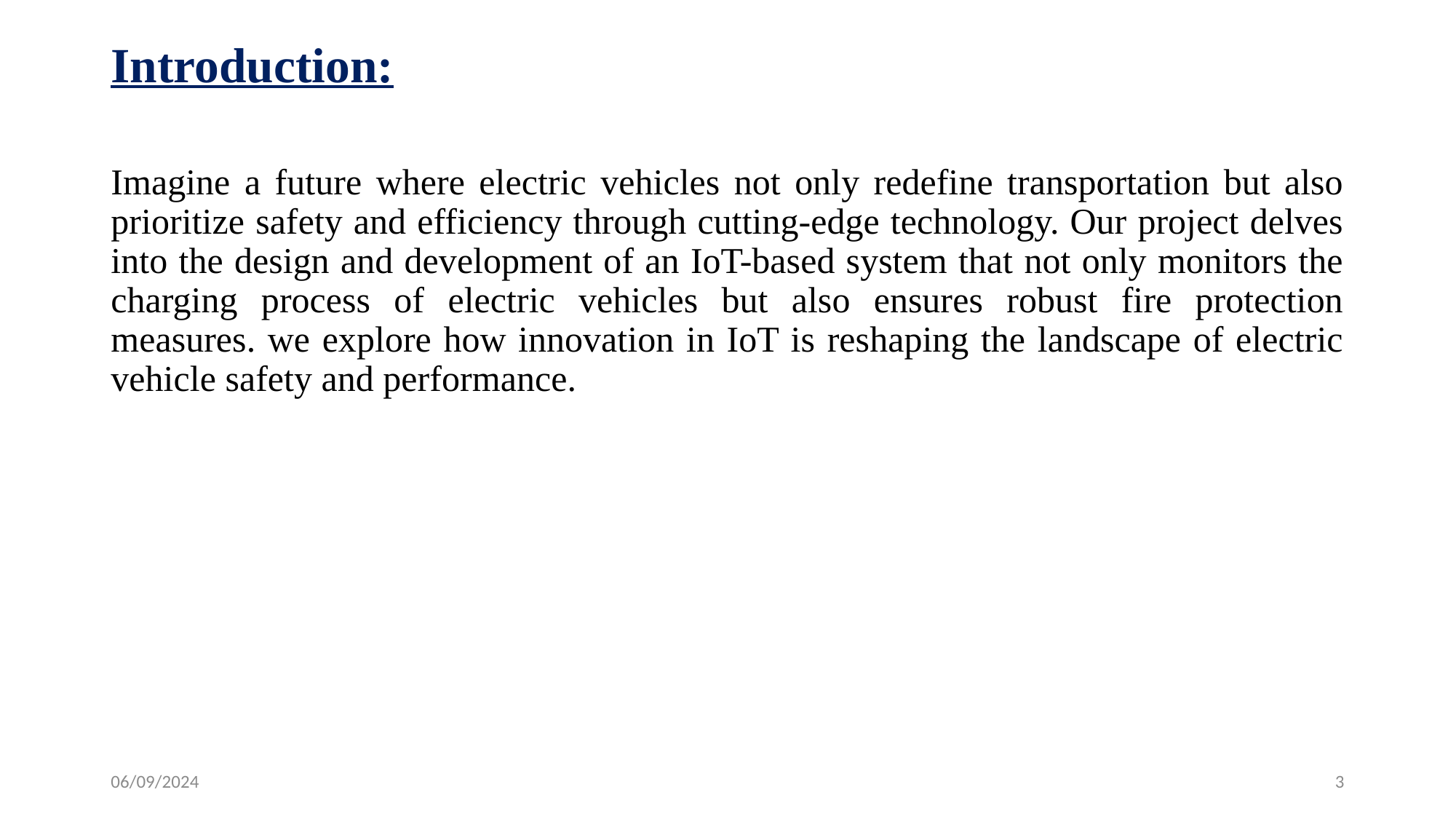

# Introduction:

Imagine a future where electric vehicles not only redefine transportation but also prioritize safety and efficiency through cutting-edge technology. Our project delves into the design and development of an IoT-based system that not only monitors the charging process of electric vehicles but also ensures robust fire protection measures. we explore how innovation in IoT is reshaping the landscape of electric vehicle safety and performance.

06/09/2024
3